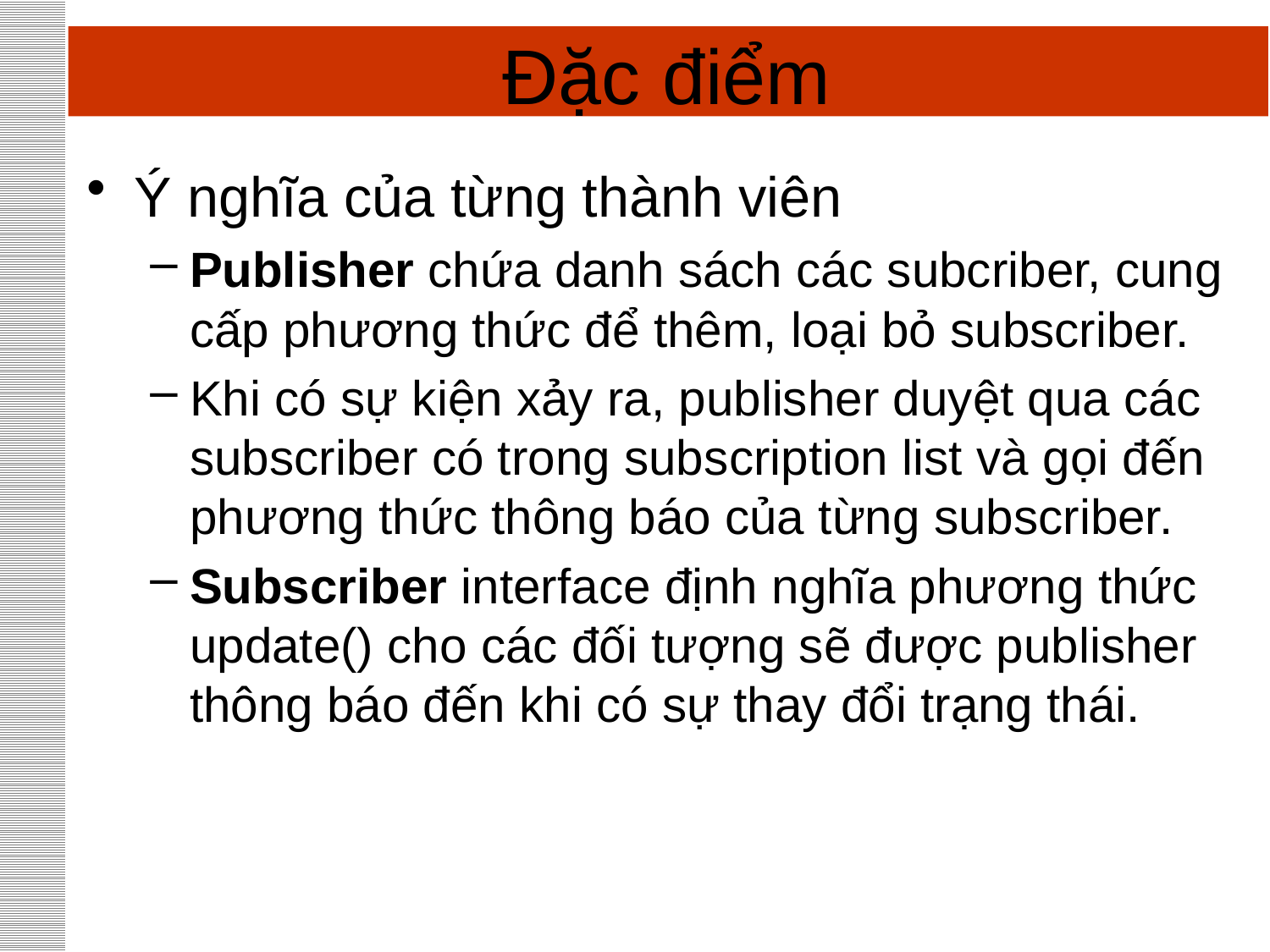

# Đặc điểm
Ý nghĩa của từng thành viên
Publisher chứa danh sách các subcriber, cung cấp phương thức để thêm, loại bỏ subscriber.
Khi có sự kiện xảy ra, publisher duyệt qua các subscriber có trong subscription list và gọi đến phương thức thông báo của từng subscriber.
Subscriber interface định nghĩa phương thức update() cho các đối tượng sẽ được publisher thông báo đến khi có sự thay đổi trạng thái.